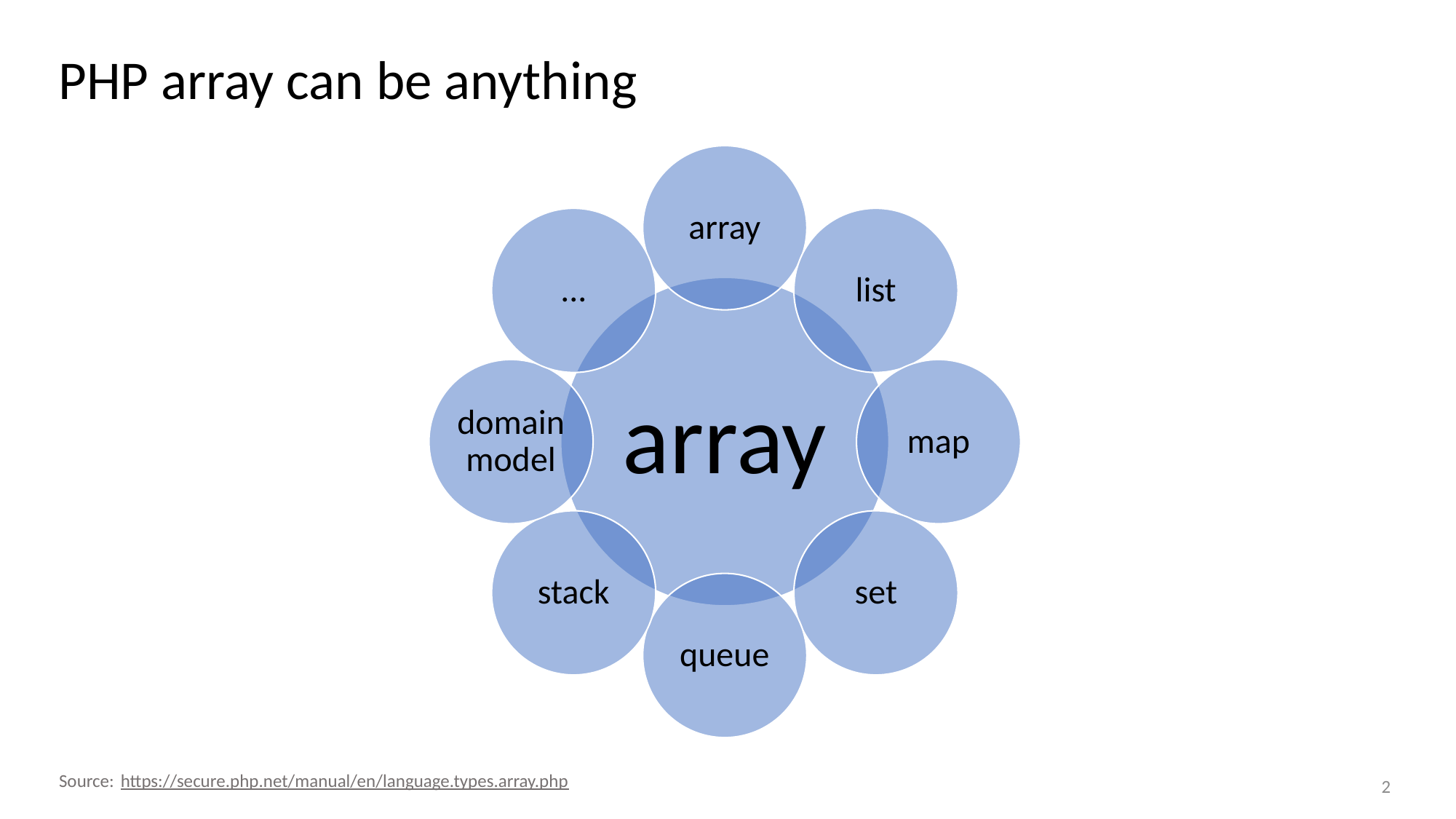

# PHP array can be anything
array
array
list
map
set
queue
stack
domain model
...
https://secure.php.net/manual/en/language.types.array.php
2